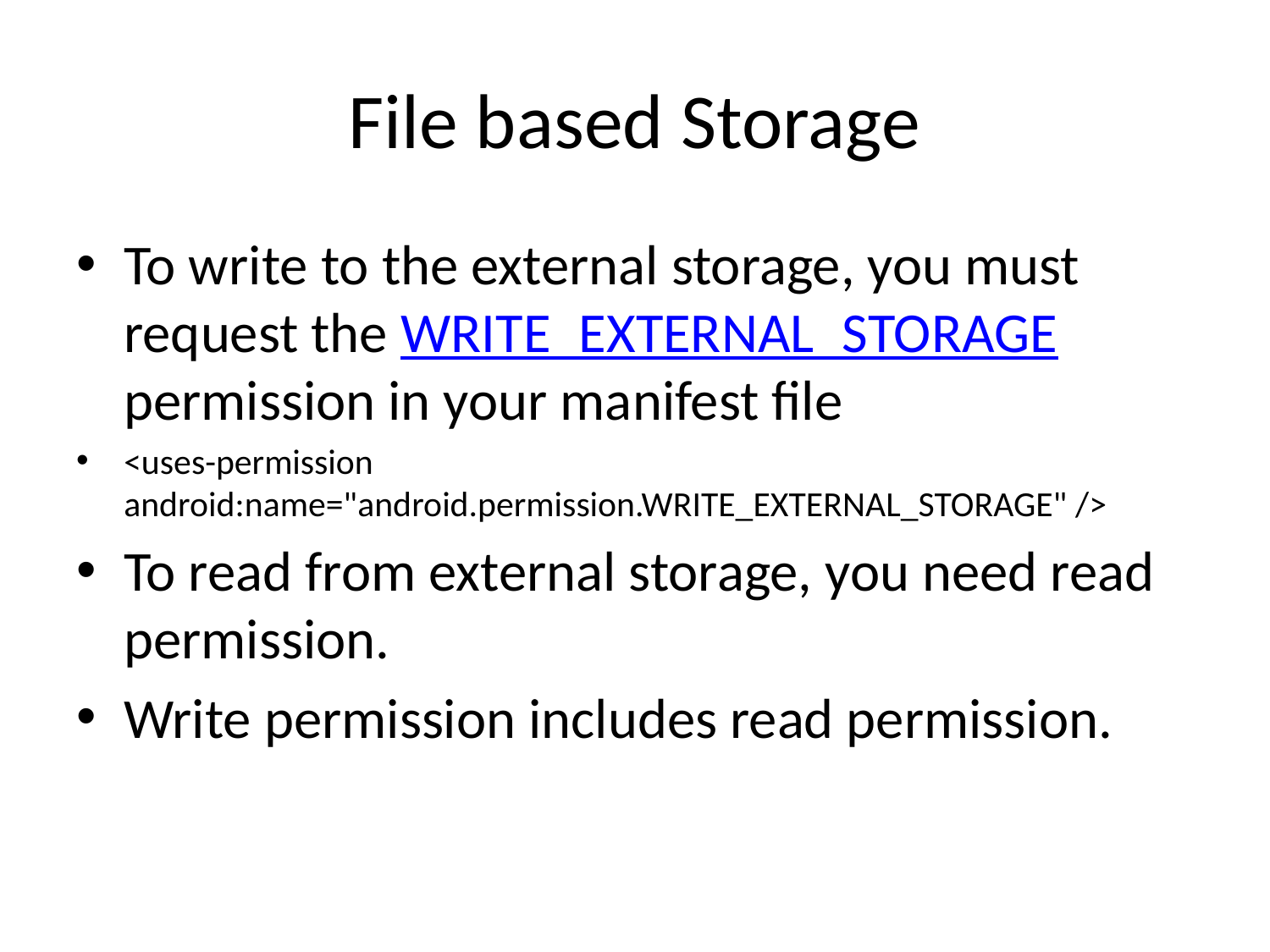

# File based Storage
To write to the external storage, you must request the WRITE_EXTERNAL_STORAGE permission in your manifest file
<uses-permission android:name="android.permission.WRITE_EXTERNAL_STORAGE" />
To read from external storage, you need read permission.
Write permission includes read permission.